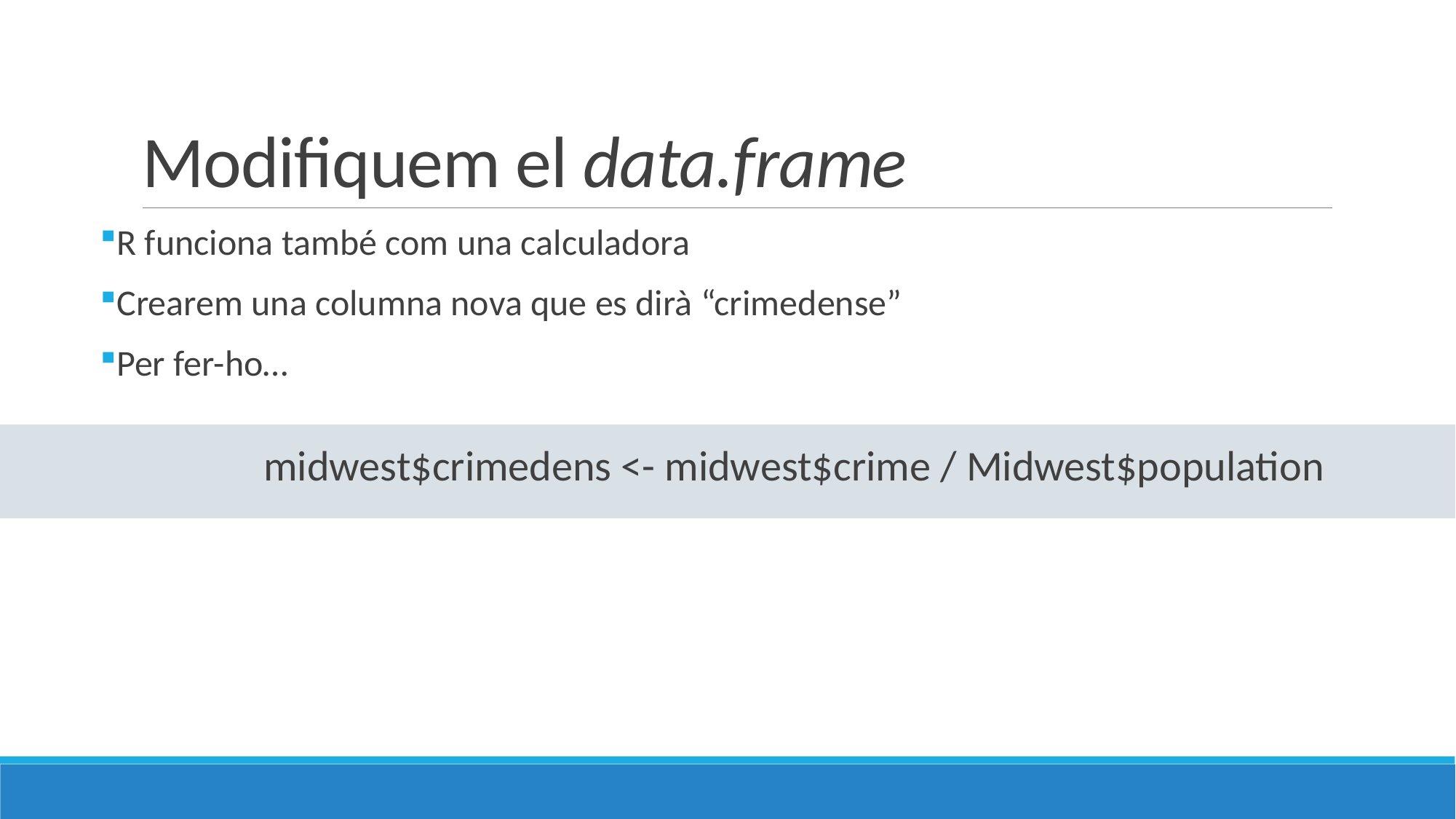

# Modifiquem el data.frame
R funciona també com una calculadora
Crearem una columna nova que es dirà “crimedense”
Per fer-ho…

	midwest$crimedens <- midwest$crime / Midwest$population